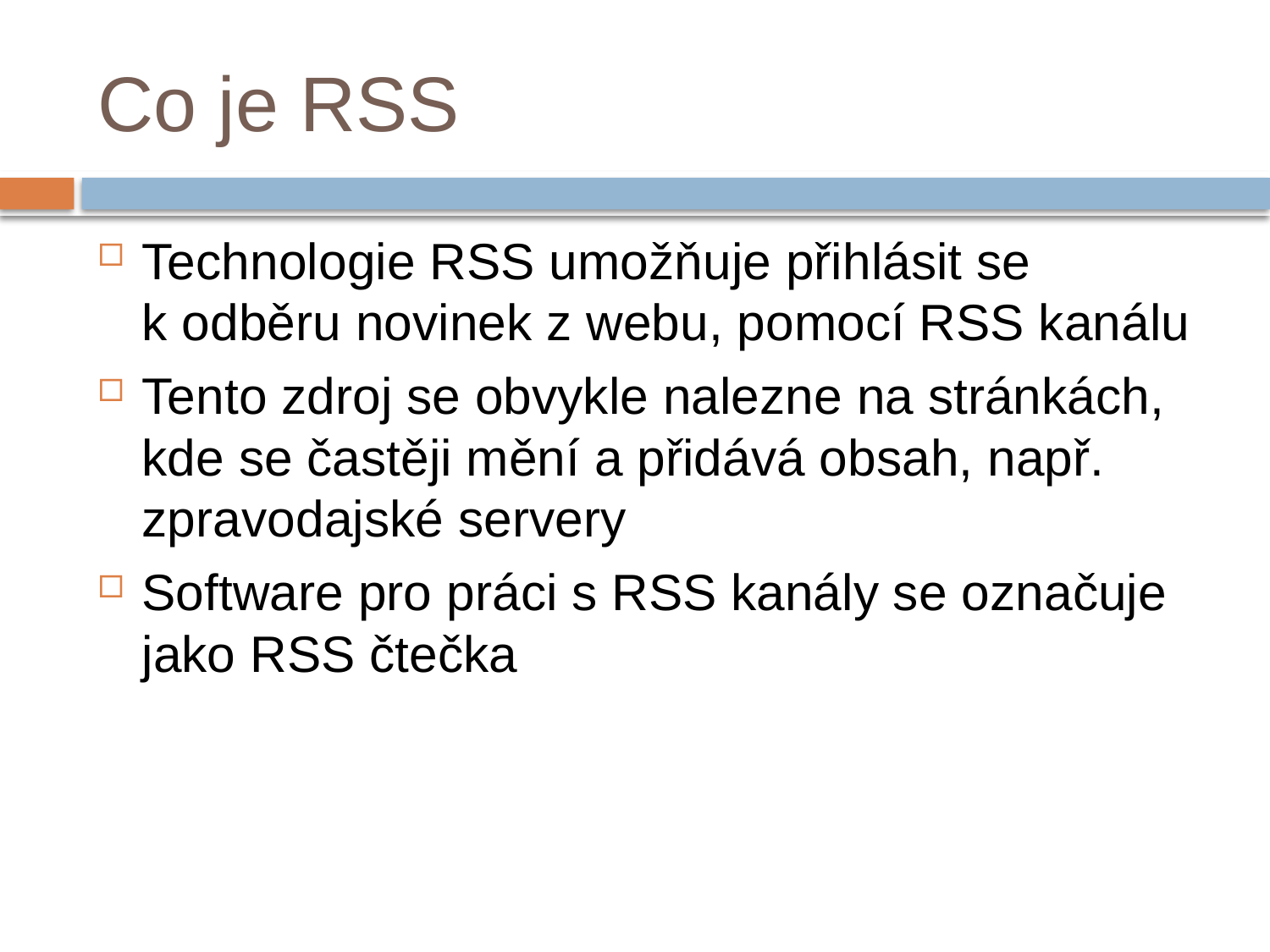

# Co je RSS
Technologie RSS umožňuje přihlásit se k odběru novinek z webu, pomocí RSS kanálu
Tento zdroj se obvykle nalezne na stránkách, kde se častěji mění a přidává obsah, např. zpravodajské servery
Software pro práci s RSS kanály se označuje jako RSS čtečka